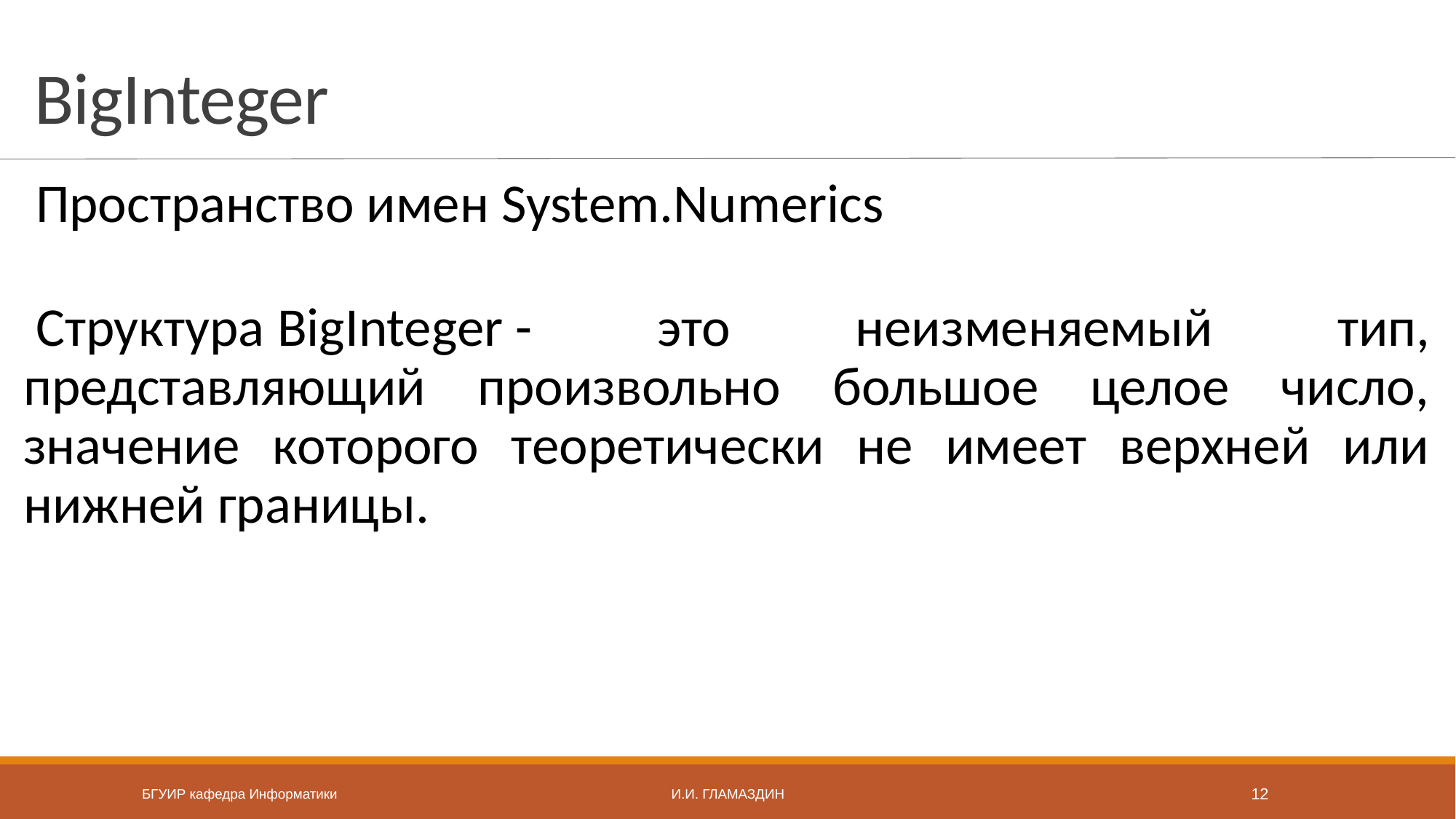

# BigInteger
Пространство имен System.Numerics

Структура BigInteger - это неизменяемый тип, представляющий произвольно большое целое число, значение которого теоретически не имеет верхней или нижней границы.

БГУИР кафедра Информатики
И.И. Гламаздин
12